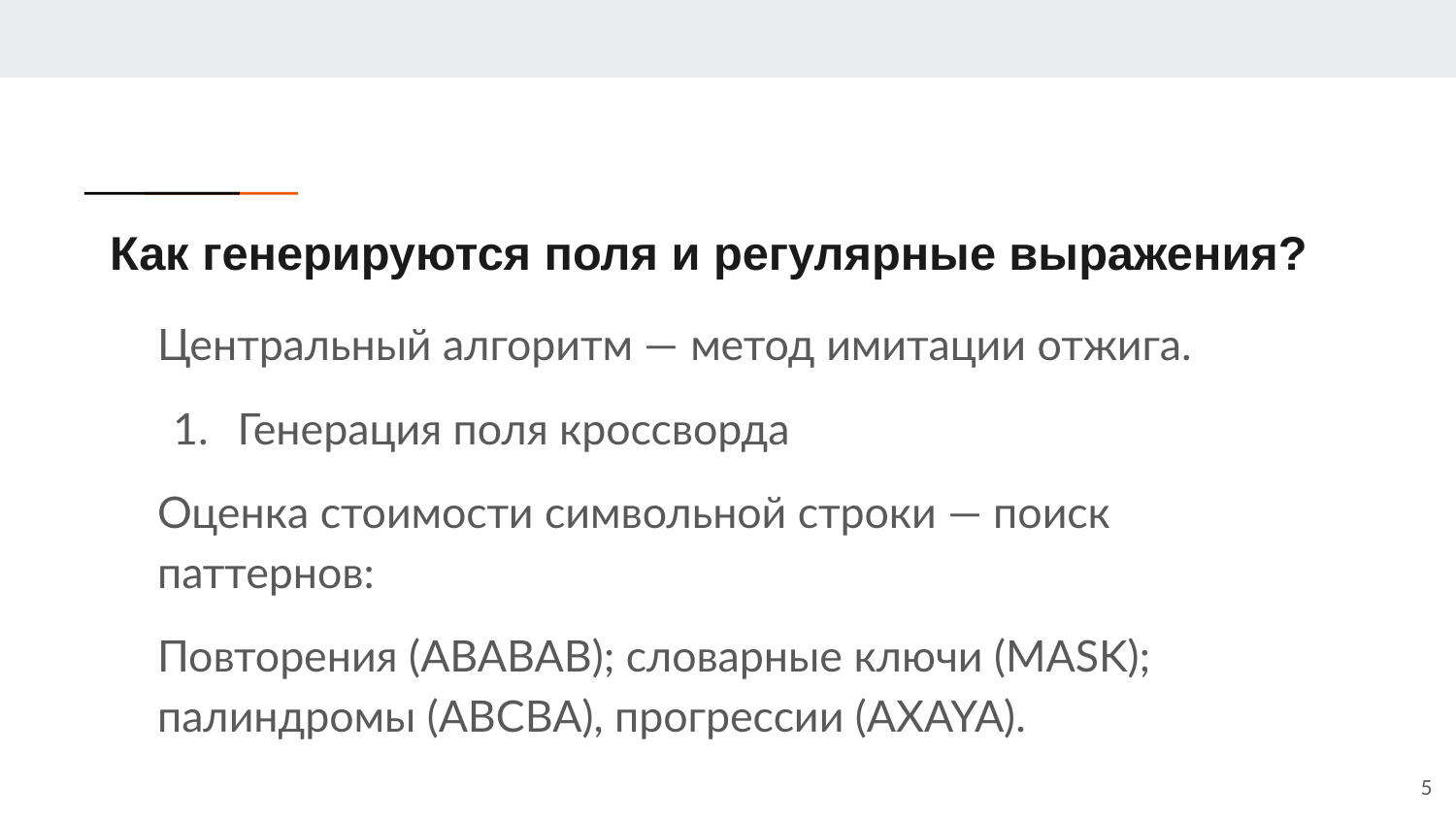

# Как генерируются поля и регулярные выражения?
Центральный алгоритм — метод имитации отжига.
Генерация поля кроссворда
Оценка стоимости символьной строки — поиск паттернов:
Повторения (ABABAB); словарные ключи (MASK); палиндромы (ABCBA), прогрессии (AXAYA).
5